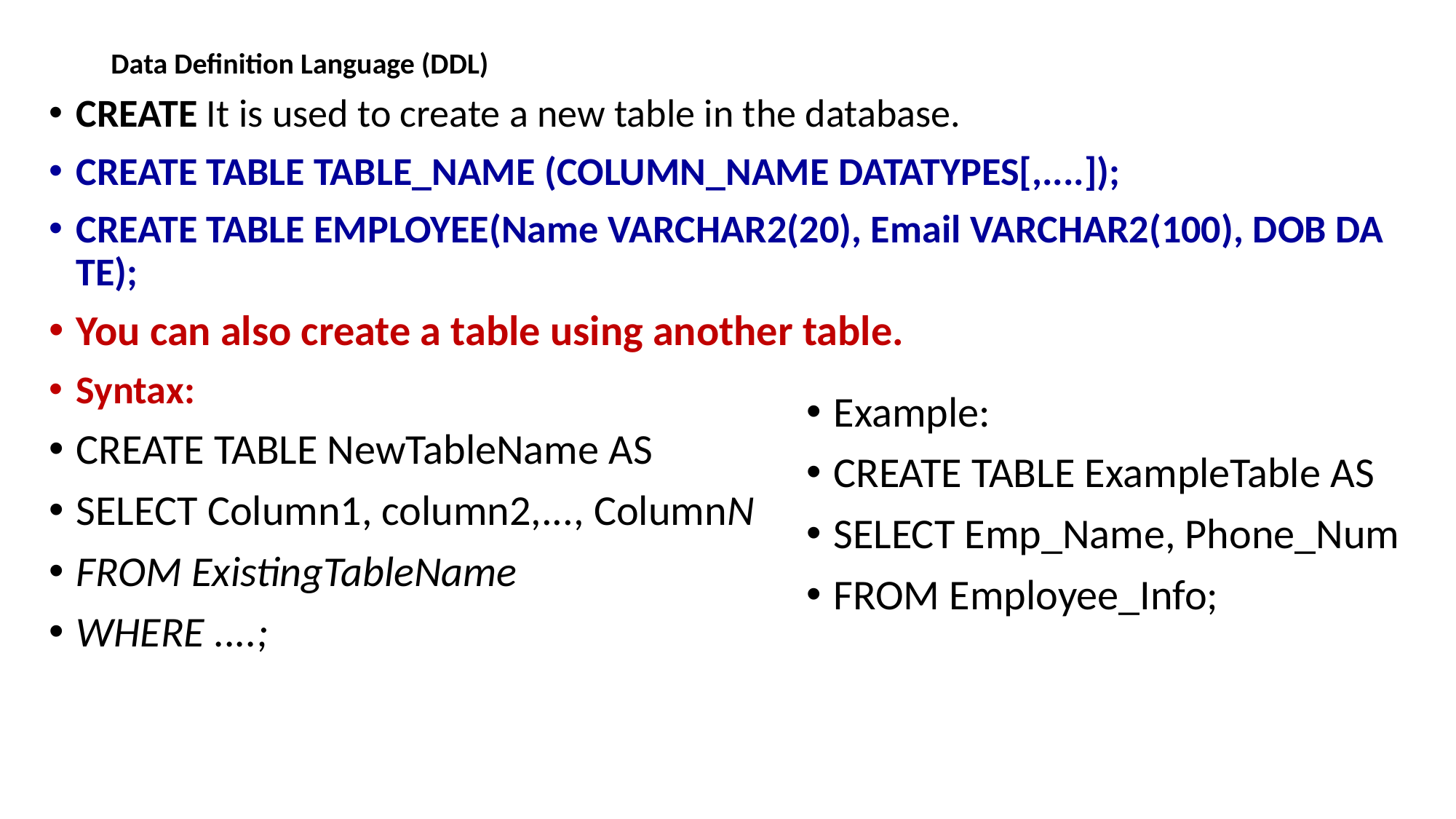

# Data Definition Language (DDL)
CREATE It is used to create a new table in the database.
CREATE TABLE TABLE_NAME (COLUMN_NAME DATATYPES[,....]);
CREATE TABLE EMPLOYEE(Name VARCHAR2(20), Email VARCHAR2(100), DOB DATE);
You can also create a table using another table.
Syntax:
CREATE TABLE NewTableName AS
SELECT Column1, column2,..., ColumnN
FROM ExistingTableName
WHERE ....;
Example:
CREATE TABLE ExampleTable AS
SELECT Emp_Name, Phone_Num
FROM Employee_Info;